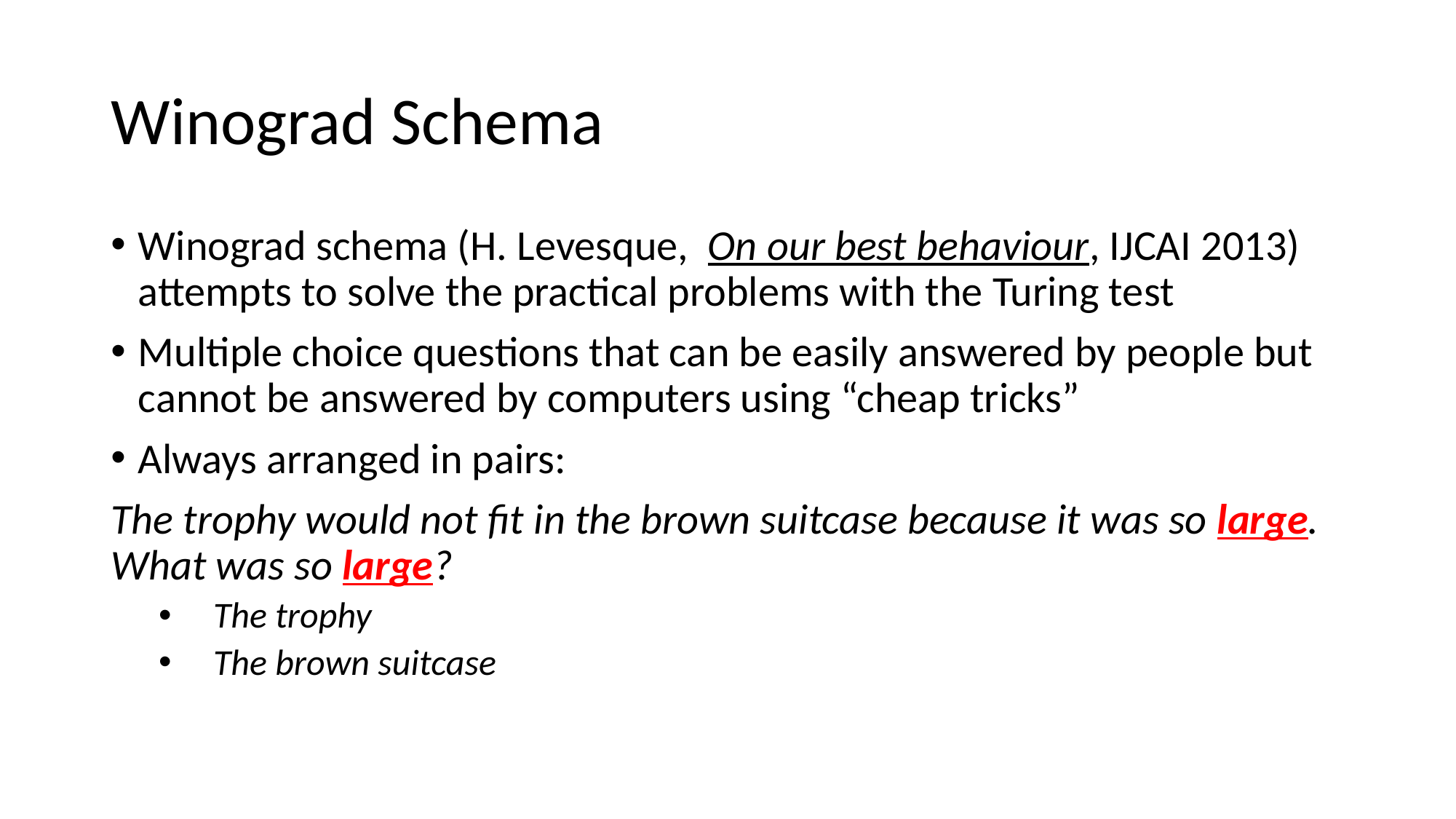

# Winograd Schema
Winograd schema (H. Levesque,  On our best behaviour, IJCAI 2013) attempts to solve the practical problems with the Turing test
Multiple choice questions that can be easily answered by people but cannot be answered by computers using “cheap tricks”
Always arranged in pairs:
The trophy would not ﬁt in the brown suitcase because it was so large.
What was so large?
The trophy
The brown suitcase